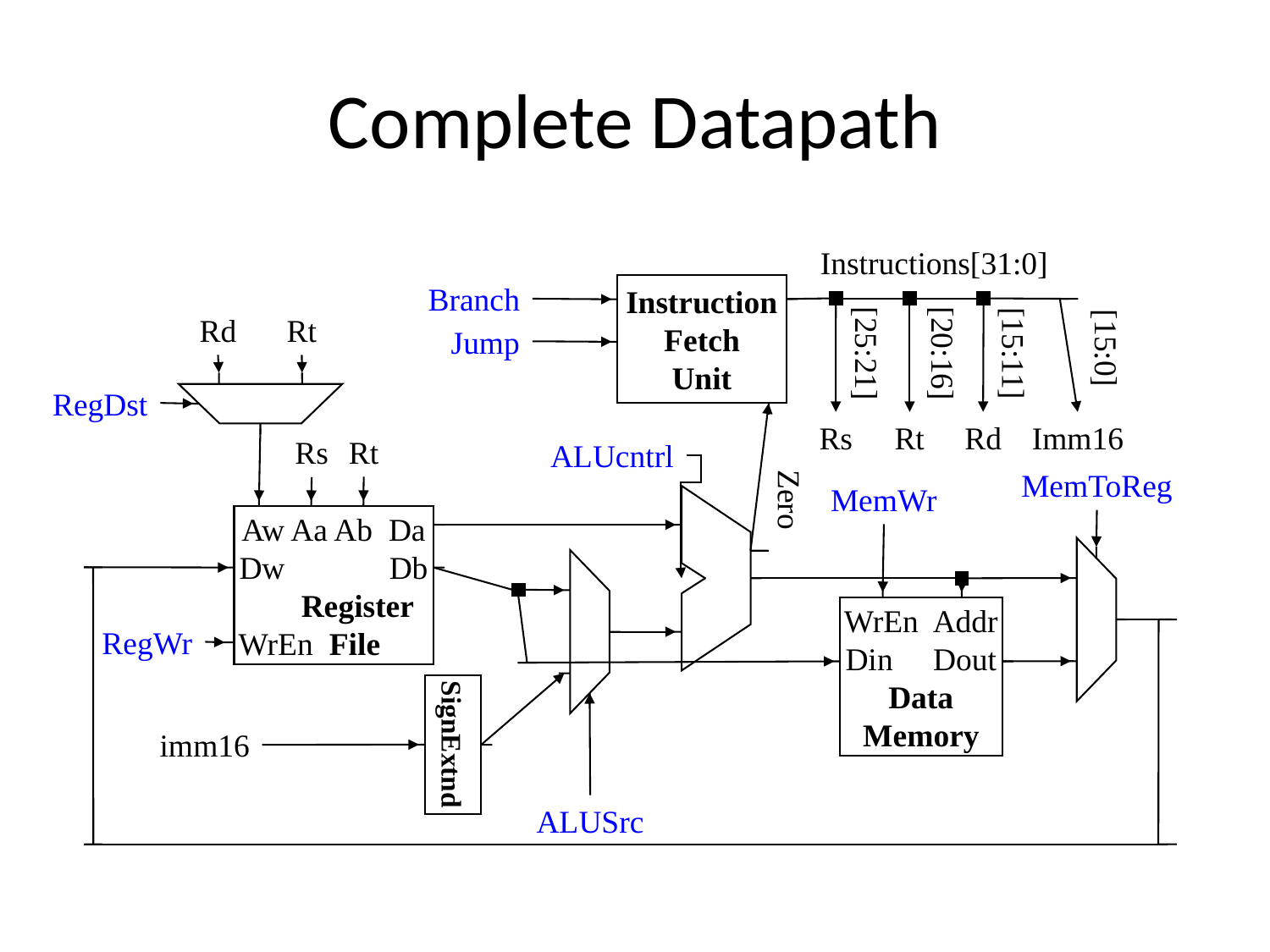

# Complete Datapath
Instructions[31:0]
Branch
Instruction
Fetch
Unit

Rd
Rt
Jump

[15:0]
[25:21]
[15:11]
[20:16]
RegDst
Rs
Rt
Rd
Imm16
Rt
Rs
ALUcntrl
MemToReg
MemWr
Zero

Aw Aa Ab  Da
Dw             Db
      Register
WrEn  File

WrEn  Addr
Din     Dout
Data
Memory

RegWr

SignExtnd

imm16
ALUSrc